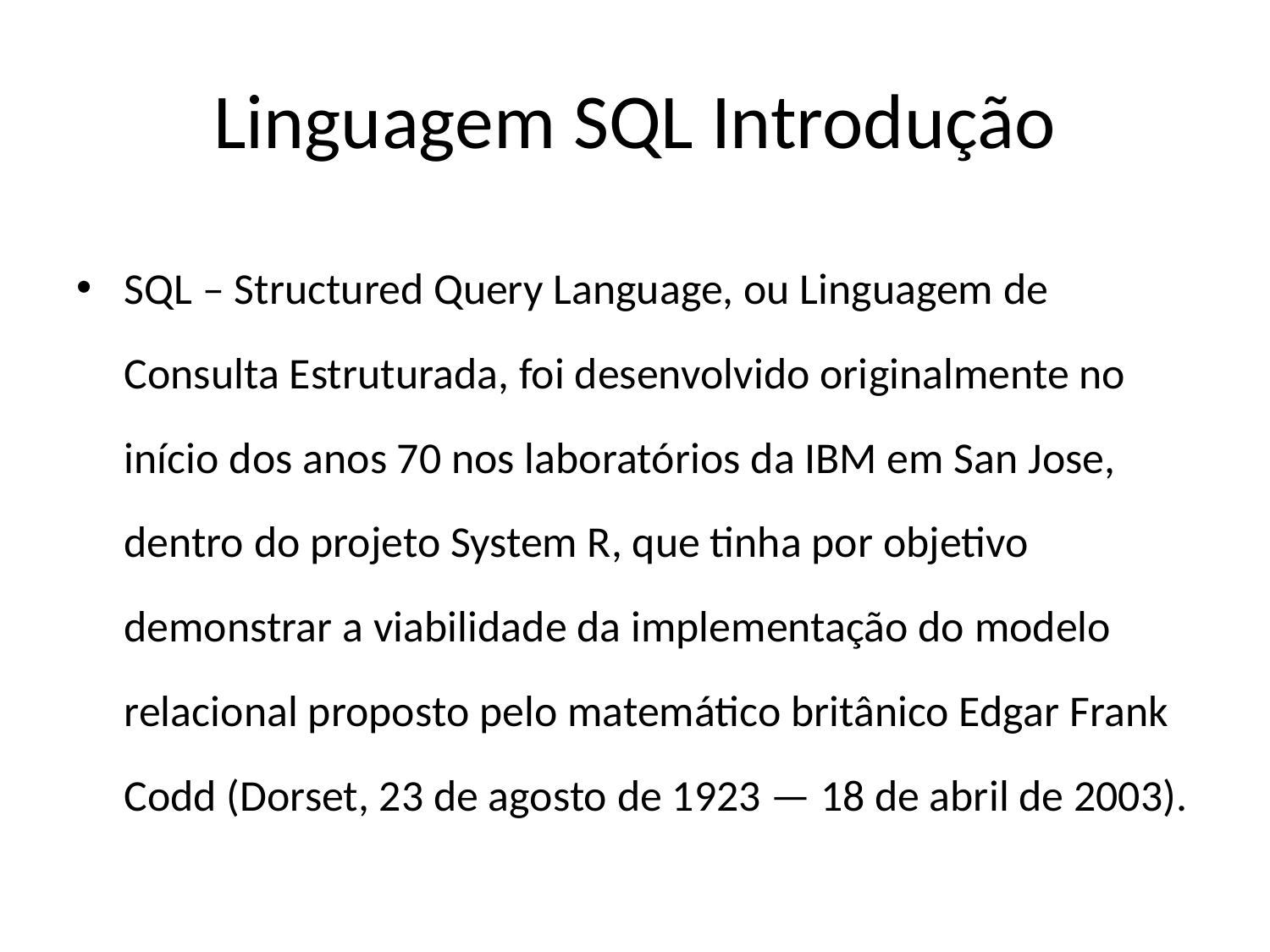

# Linguagem SQL Introdução
SQL – Structured Query Language, ou Linguagem de Consulta Estruturada, foi desenvolvido originalmente no início dos anos 70 nos laboratórios da IBM em San Jose, dentro do projeto System R, que tinha por objetivo demonstrar a viabilidade da implementação do modelo relacional proposto pelo matemático britânico Edgar Frank Codd (Dorset, 23 de agosto de 1923 — 18 de abril de 2003).